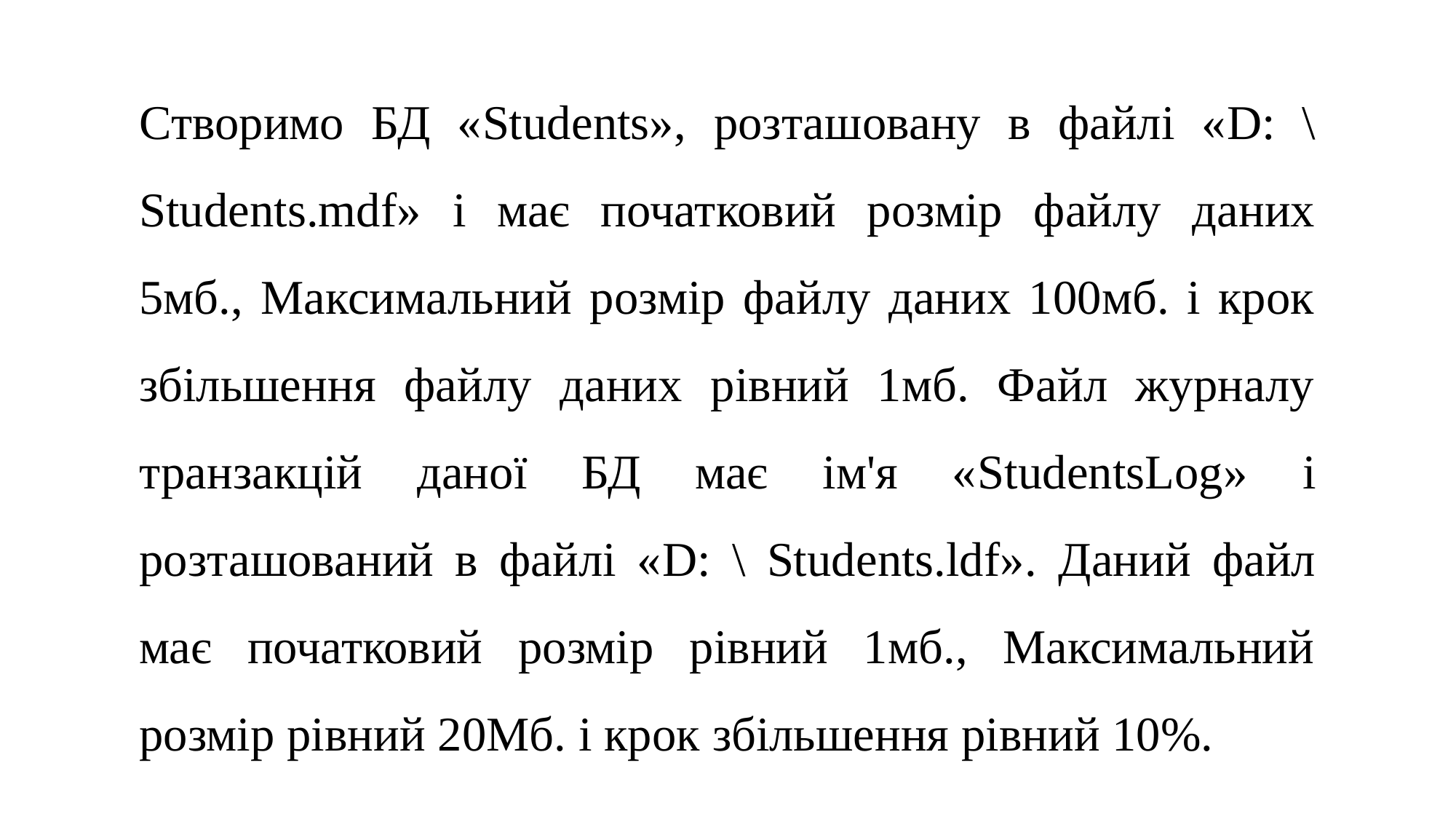

Створимо БД «Students», розташовану в файлі «D: \ Students.mdf» і має початковий розмір файлу даних 5мб., Максимальний розмір файлу даних 100мб. і крок збільшення файлу даних рівний 1мб. Файл журналу транзакцій даної БД має ім'я «StudentsLog» і розташований в файлі «D: \ Students.ldf». Даний файл має початковий розмір рівний 1мб., Максимальний розмір рівний 20Мб. і крок збільшення рівний 10%.